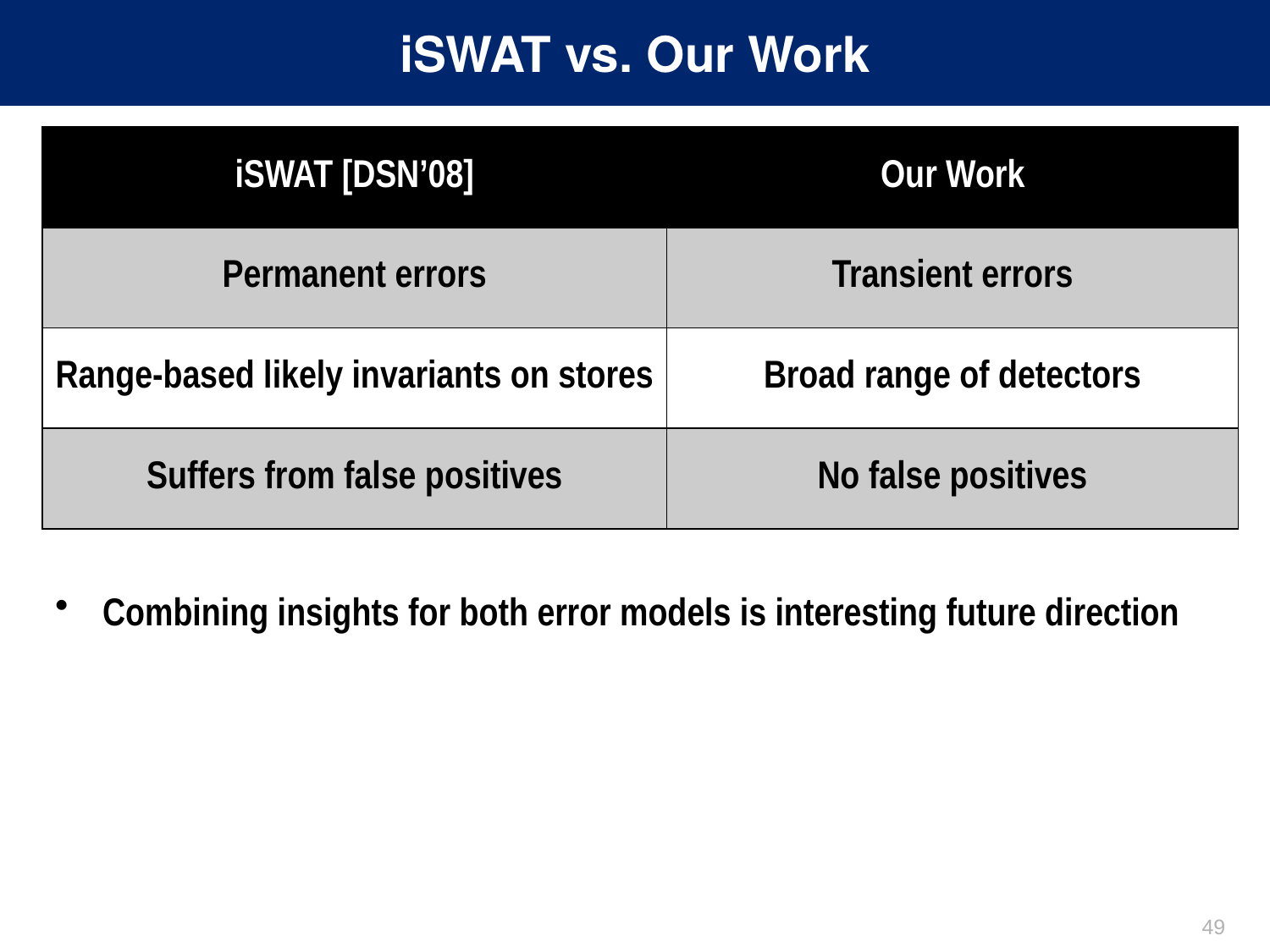

# iSWAT vs. Our Work
| iSWAT [DSN’08] | Our Work |
| --- | --- |
| Permanent errors | Transient errors |
| Range-based likely invariants on stores | Broad range of detectors |
| Suffers from false positives | No false positives |
Combining insights for both error models is interesting future direction
49